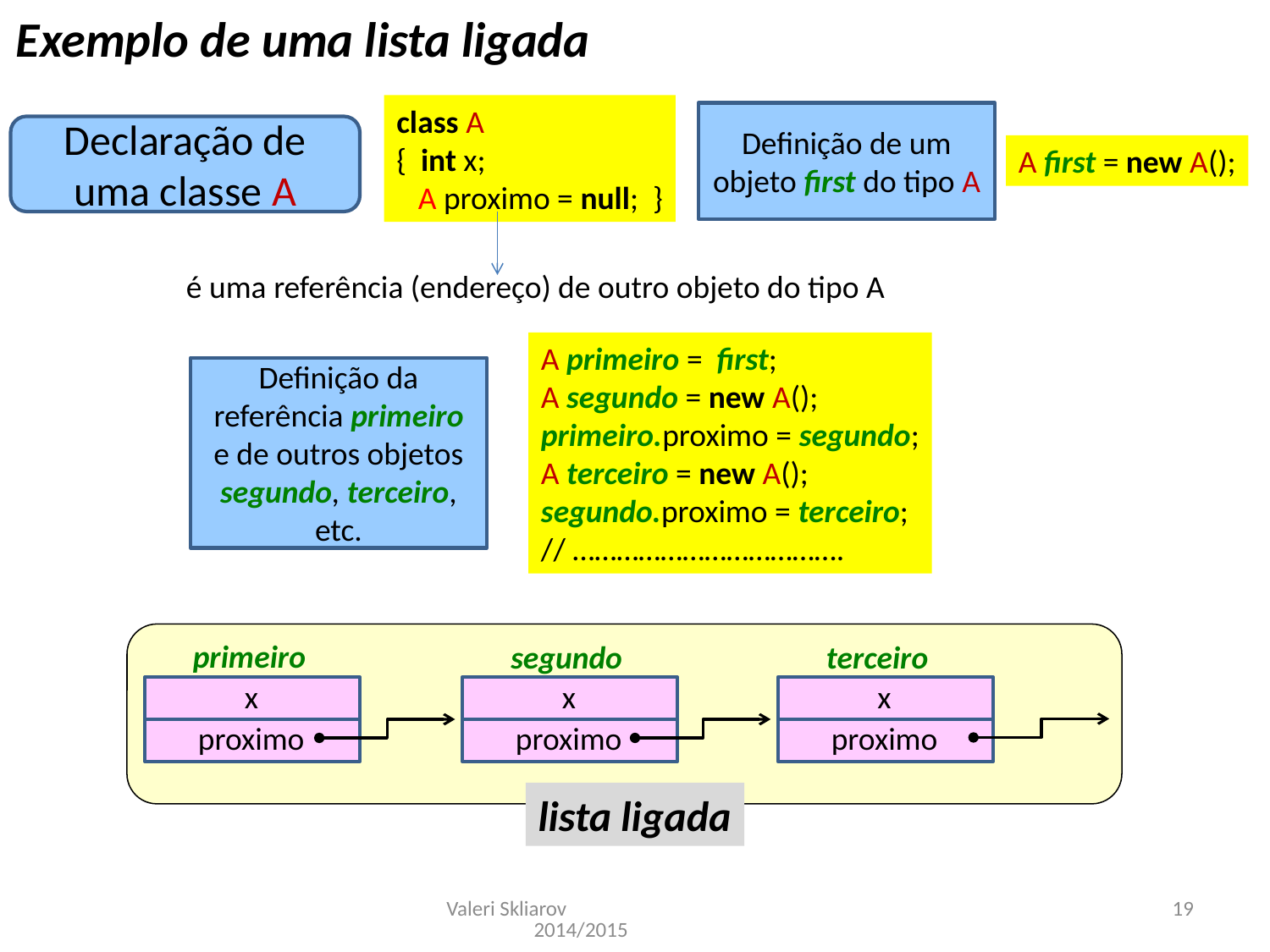

Exemplo de uma lista ligada
class A
{  int x;
   A proximo = null;  }
Definição de um objeto first do tipo A
A first = new A();
Declaração de uma classe A
é uma referência (endereço) de outro objeto do tipo A
A primeiro =  first;
A segundo = new A();
primeiro.proximo = segundo;
A terceiro = new A();
segundo.proximo = terceiro;
// ……………………………….
Definição da referência primeiro
e de outros objetos segundo, terceiro, etc.

primeiro
segundo
terceiro
x
x
x

proximo
proximo
proximo
lista ligada
Valeri Skliarov                                                                      2014/2015
19